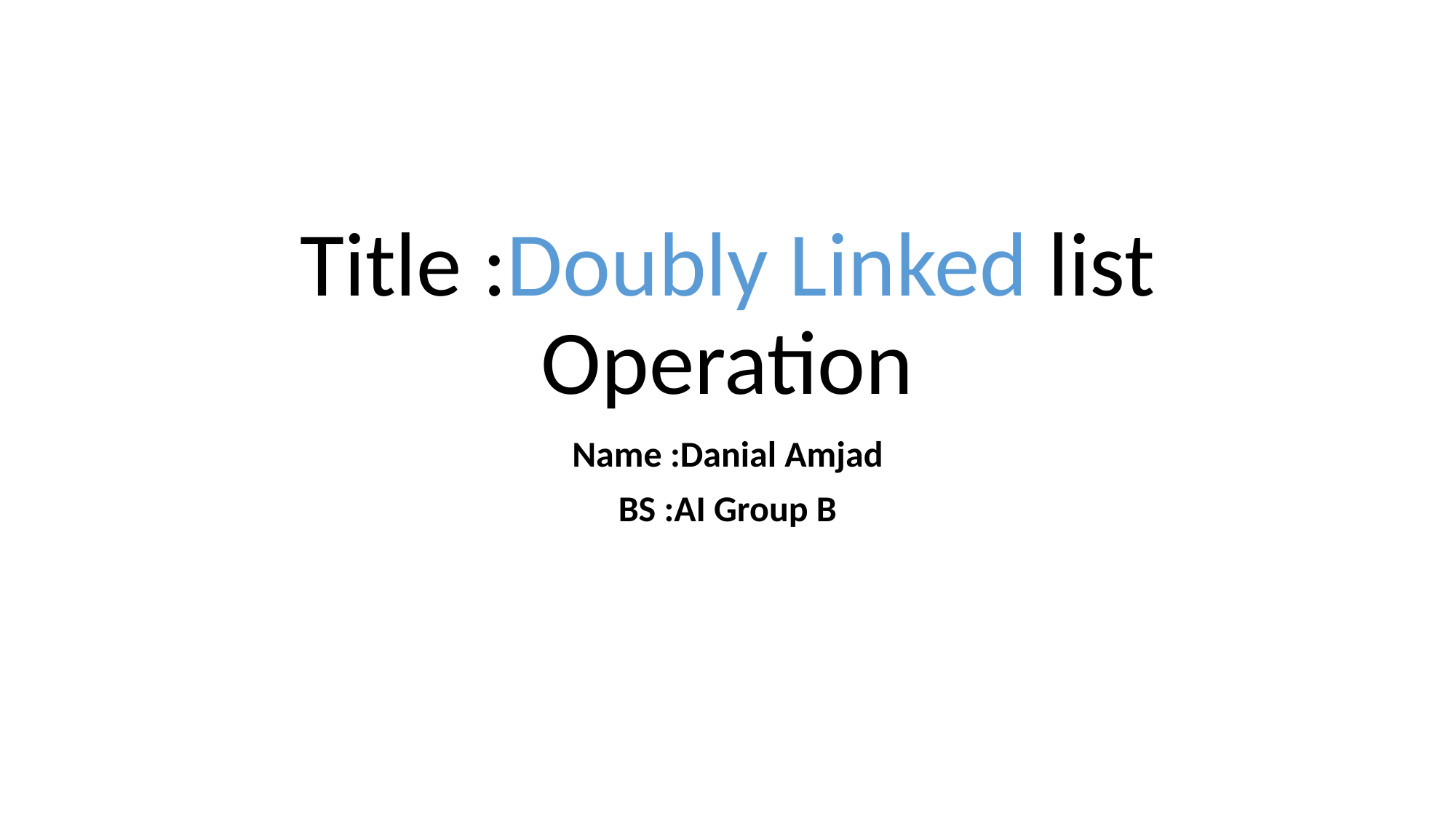

# Title :Doubly Linked list Operation
Name :Danial Amjad
BS :AI Group B